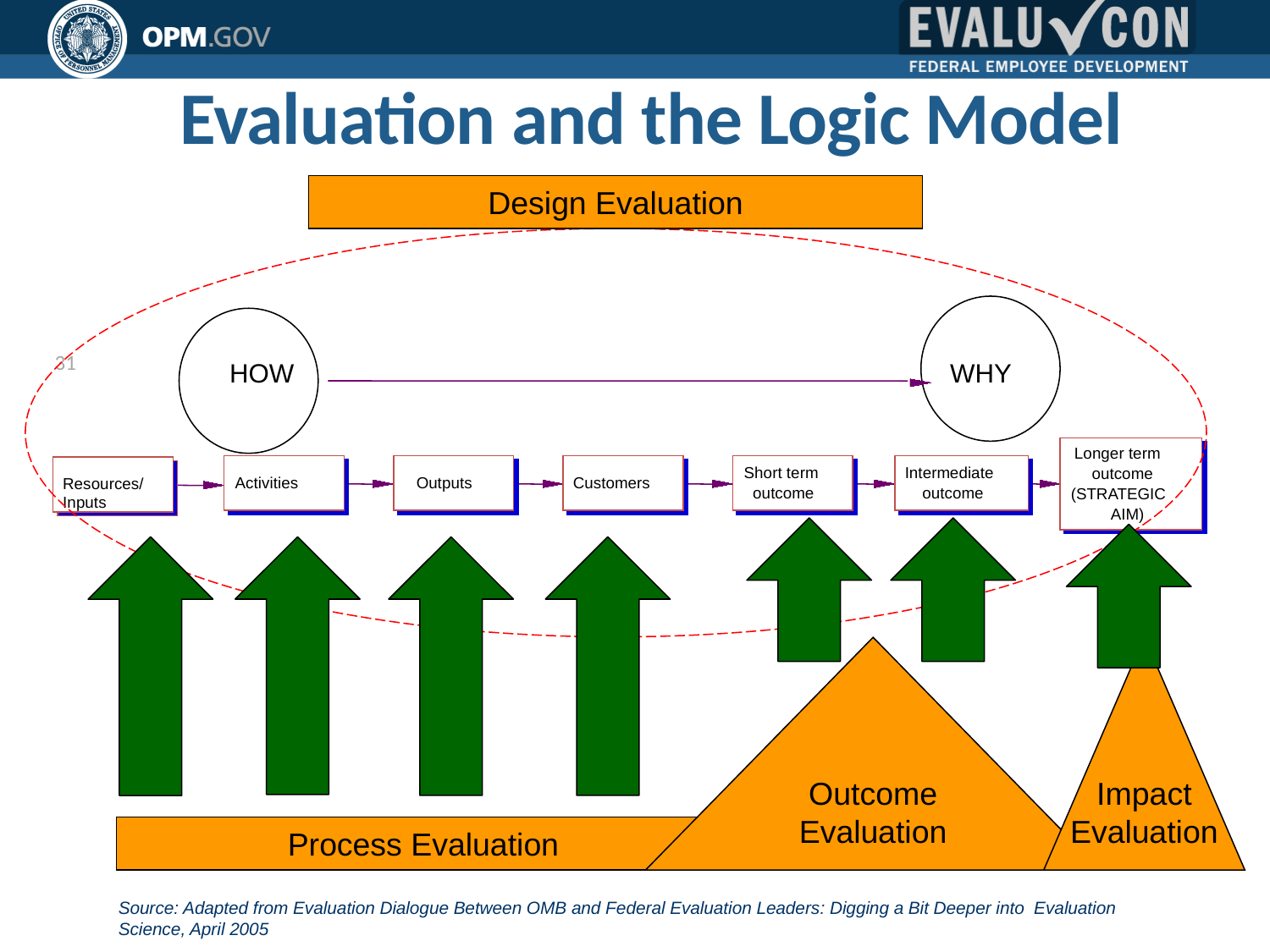

# Evaluation and the Logic Model
Design Evaluation

31
HOW
WHY

Longer term

Short term
Intermediate
outcome
Activities
Outputs
Customers
Resources/
Inputs

outcome
outcome

(STRATEGIC

AIM)

Impact
Evaluation
Outcome
Evaluation
Process Evaluation
Source: Adapted from Evaluation Dialogue Between OMB and Federal Evaluation Leaders: Digging a Bit Deeper into  Evaluation Science, April 2005